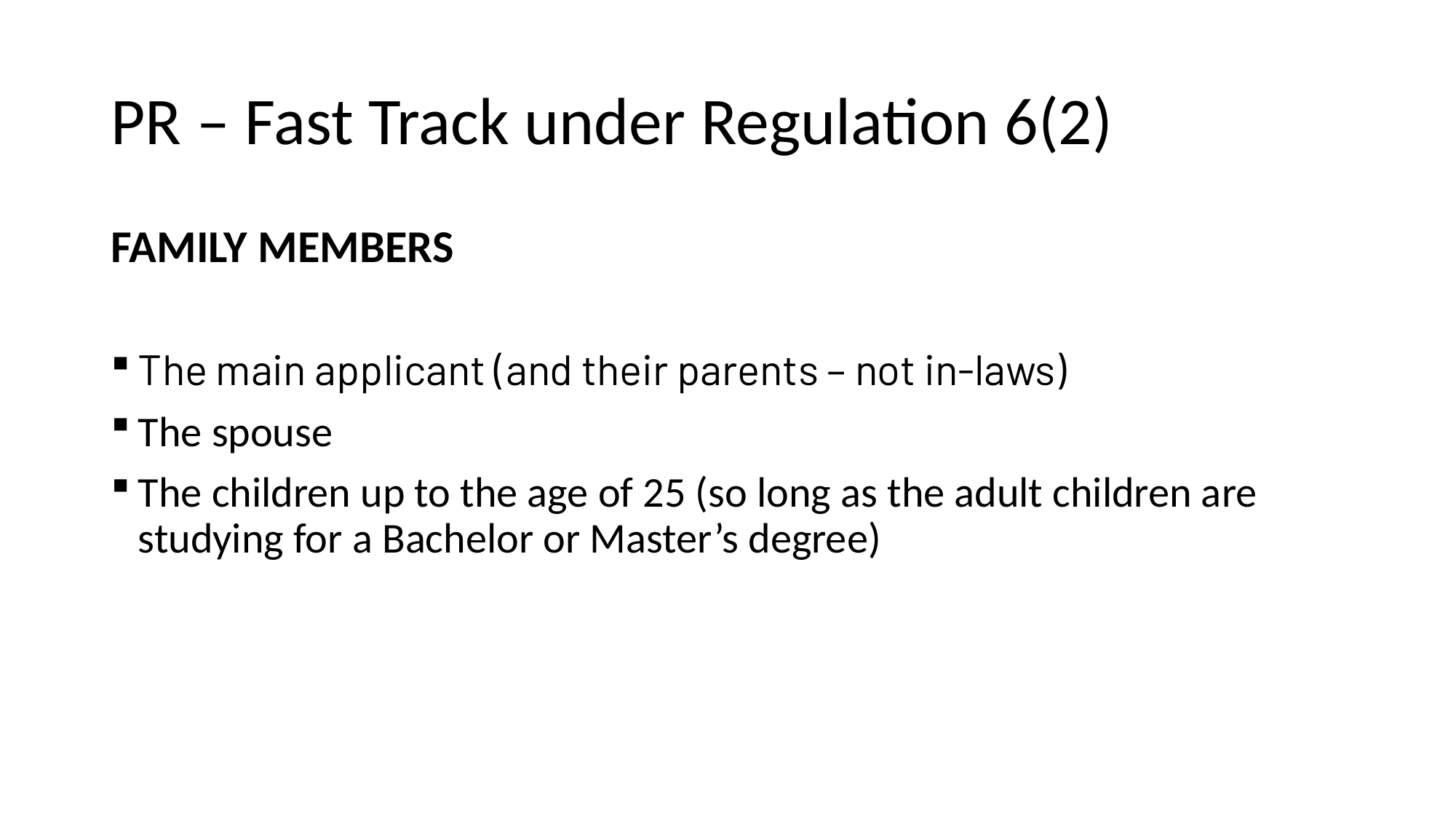

# PR – Fast Track under Regulation 6(2)
FAMILY MEMBERS

The main applicant (and their parents – not in-laws)
The spouse
The children up to the age of 25 (so long as the adult children are studying for a Bachelor or Master’s degree)